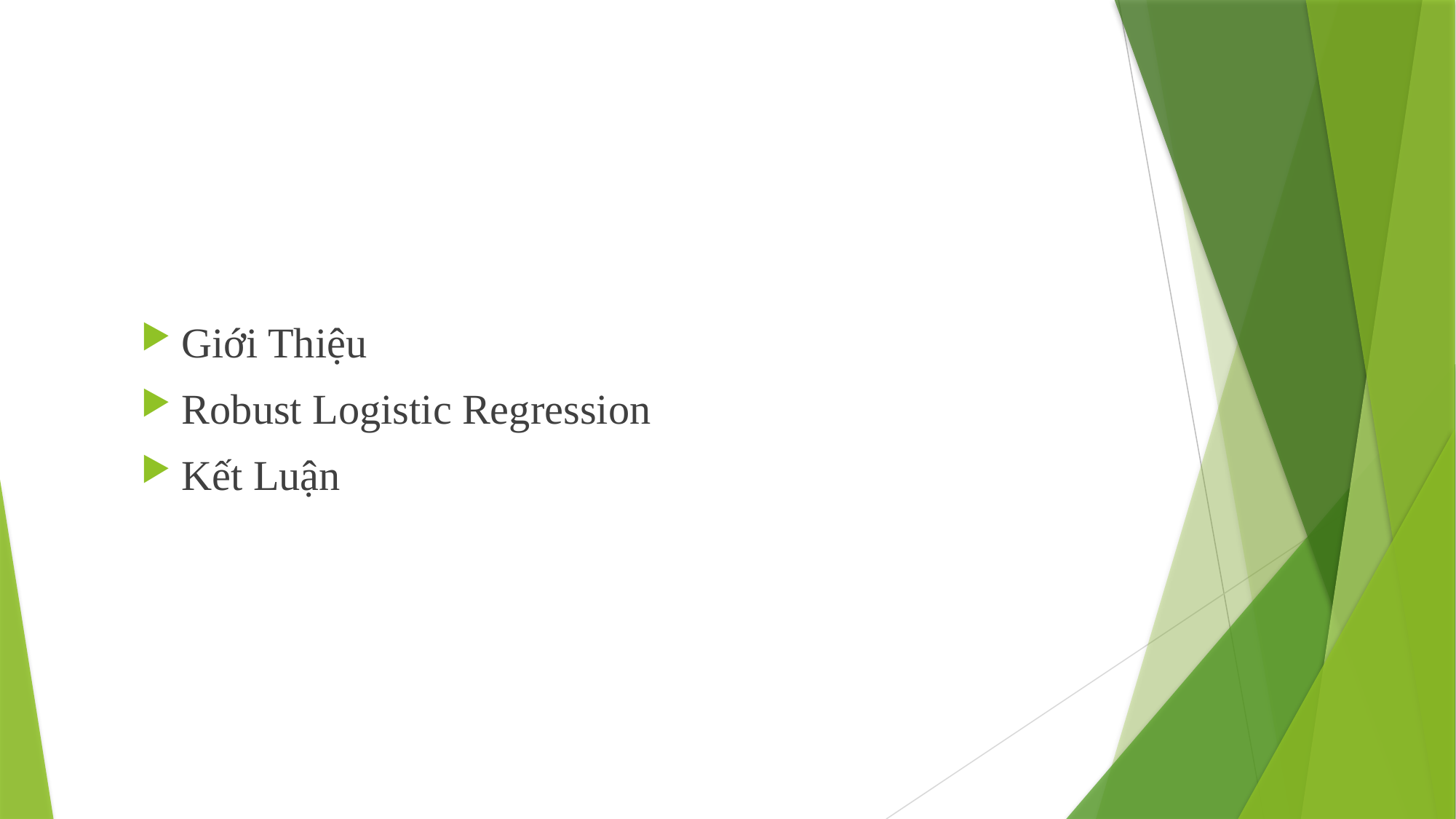

Giới Thiệu
Robust Logistic Regression
Kết Luận